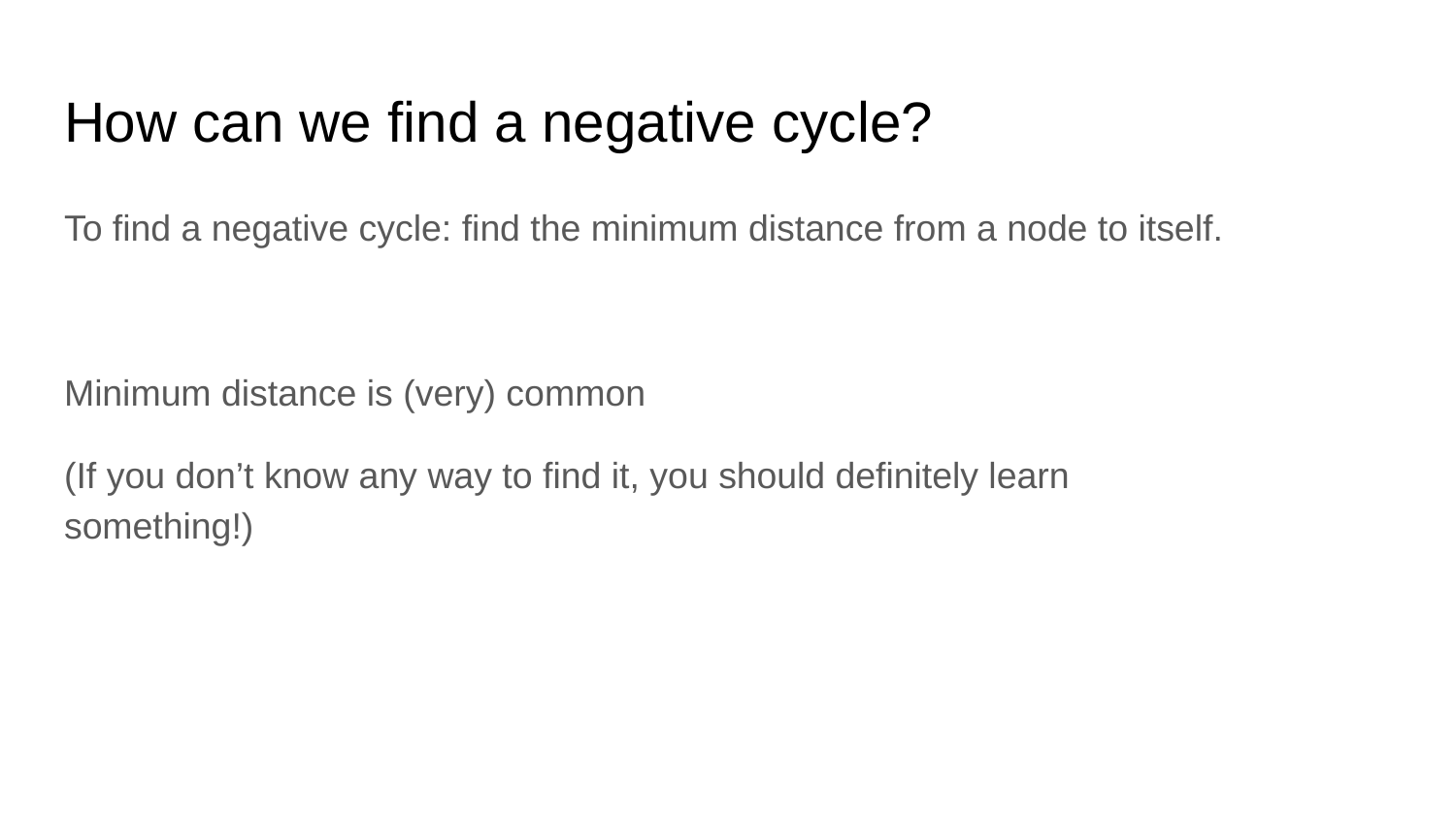

# How can we find a negative cycle?
To find a negative cycle: find the minimum distance from a node to itself.

Minimum distance is (very) common
(If you don’t know any way to find it, you should definitely learn something!)